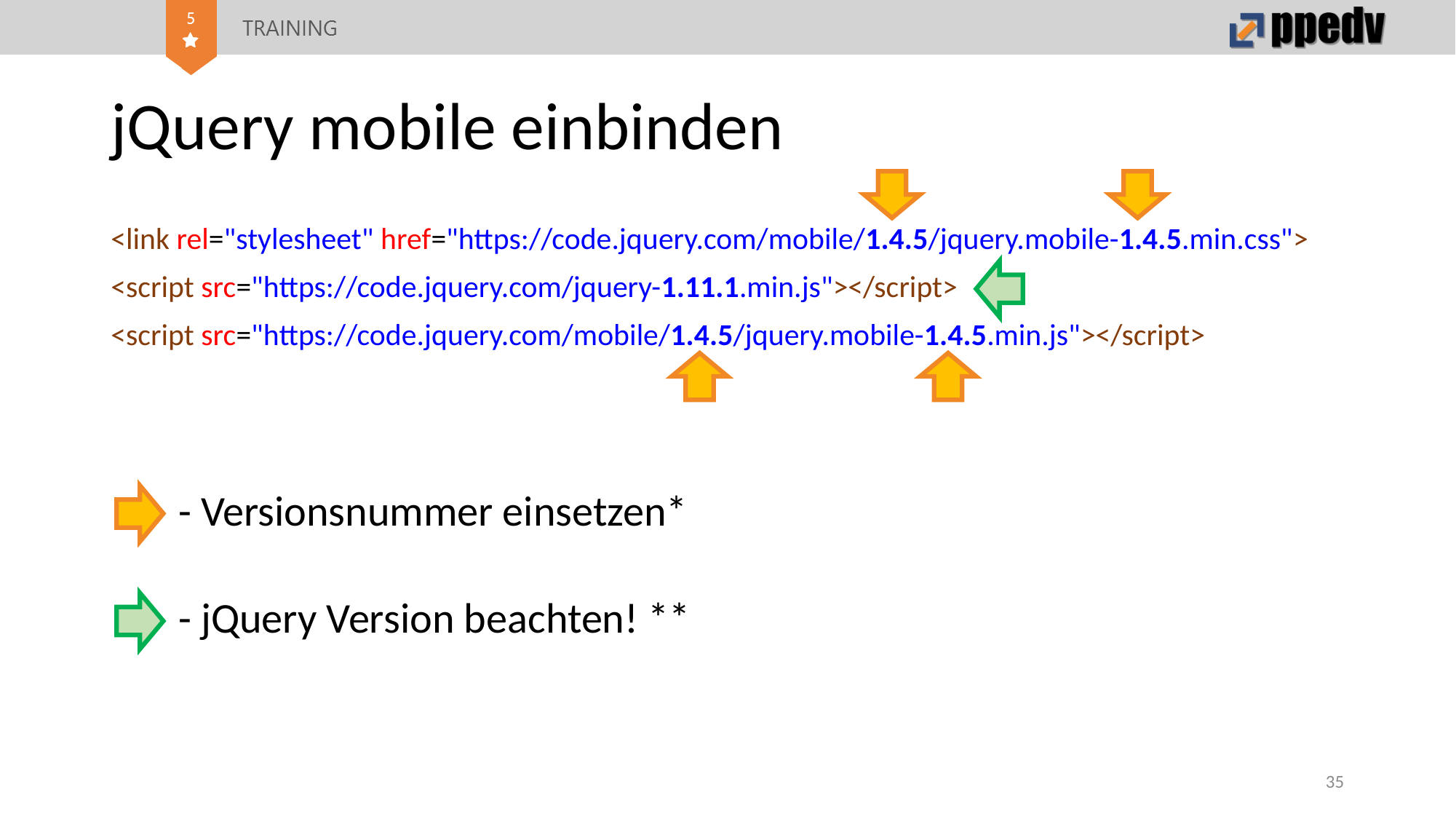

# jQuery mobile einbinden

<link rel="stylesheet" href="https://code.jquery.com/mobile/1.4.5/jquery.mobile-1.4.5.min.css">
<script src="https://code.jquery.com/jquery-1.11.1.min.js"></script>
<script src="https://code.jquery.com/mobile/1.4.5/jquery.mobile-1.4.5.min.js"></script>

       - Versionsnummer einsetzen*

       - jQuery Version beachten! **

35